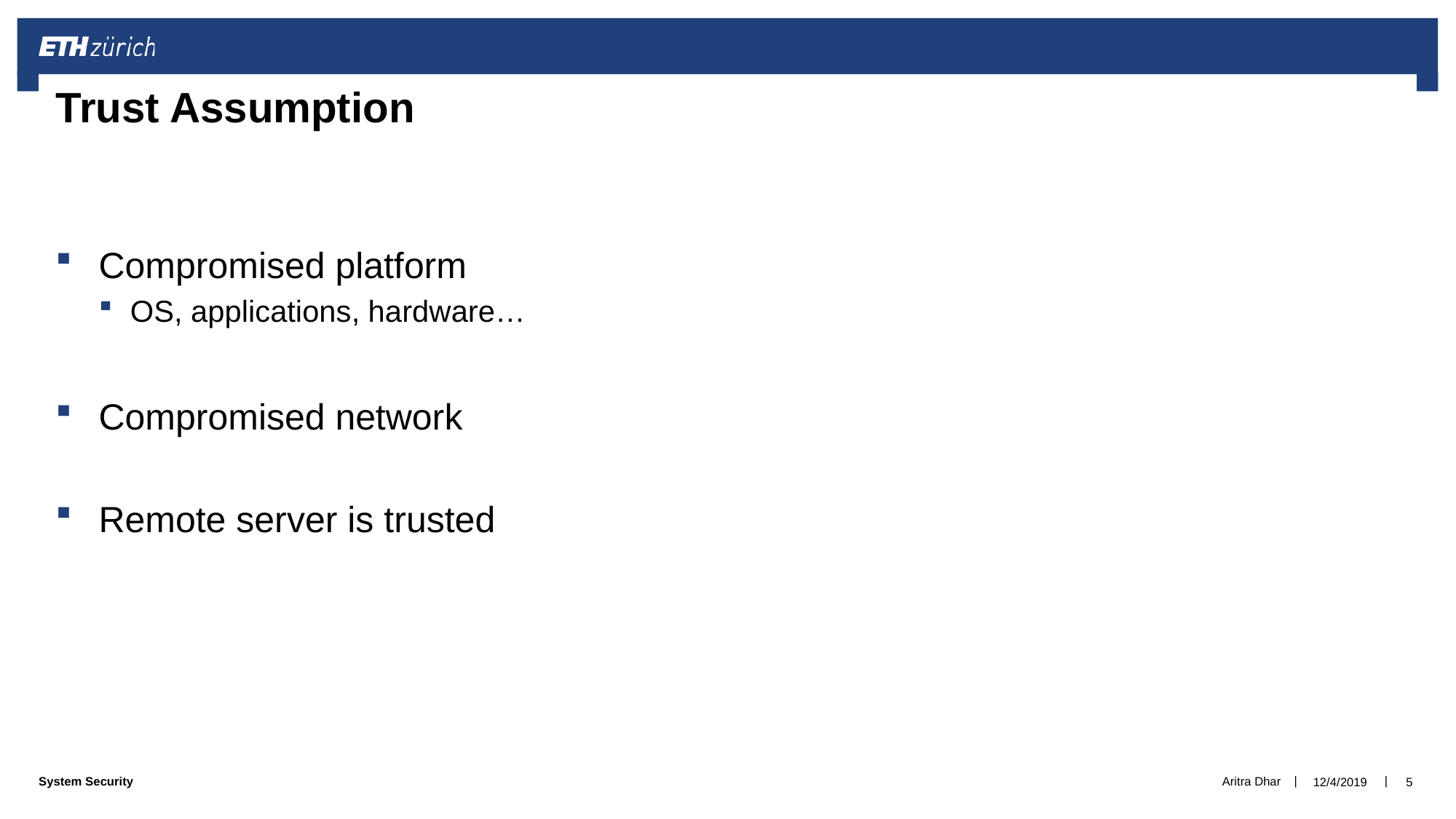

# Trust Assumption
Compromised platform
OS, applications, hardware…

Compromised network

Remote server is trusted
Aritra Dhar
12/4/2019
5